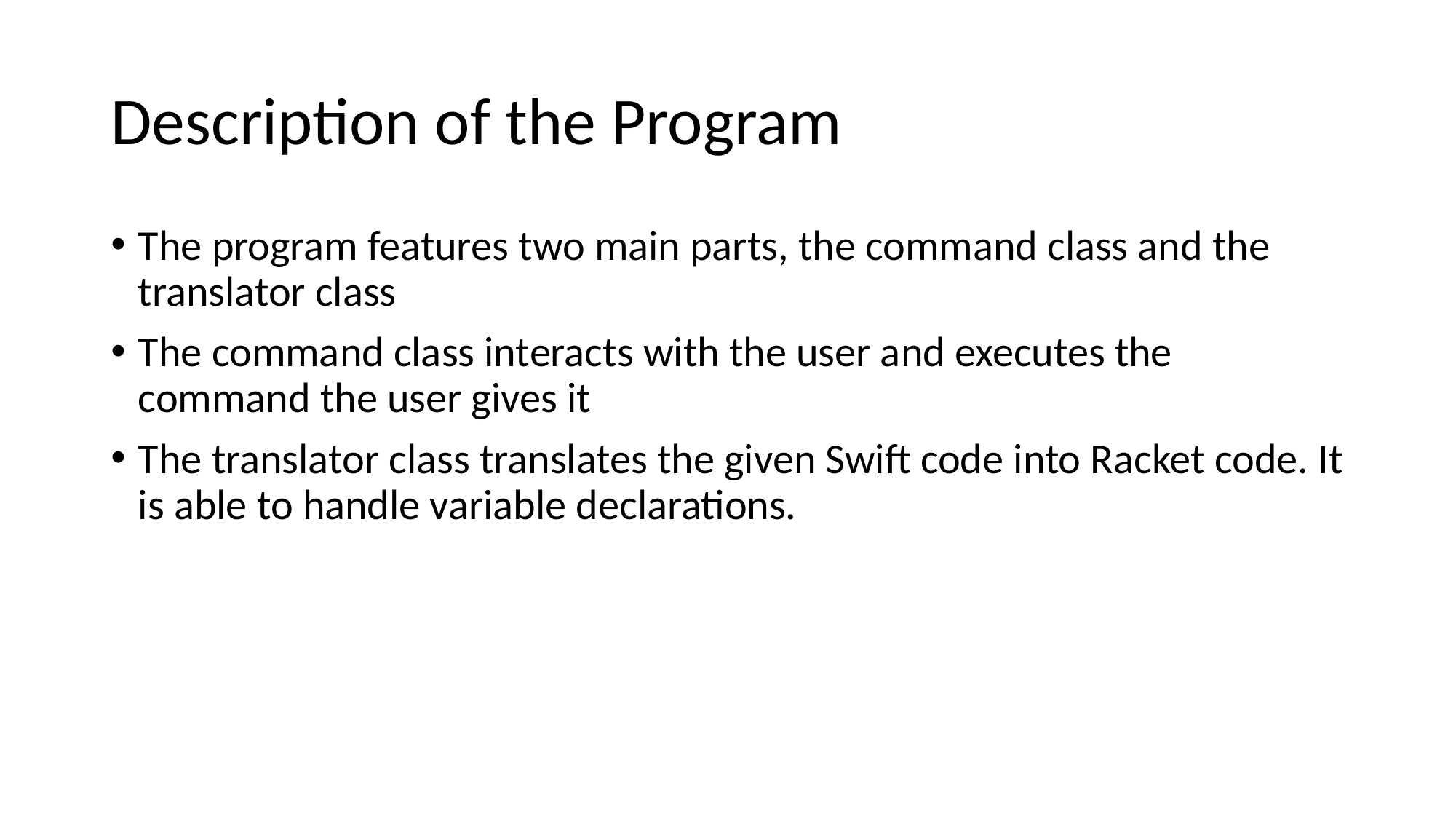

# Description of the Program
The program features two main parts, the command class and the translator class
The command class interacts with the user and executes the command the user gives it
The translator class translates the given Swift code into Racket code. It is able to handle variable declarations.